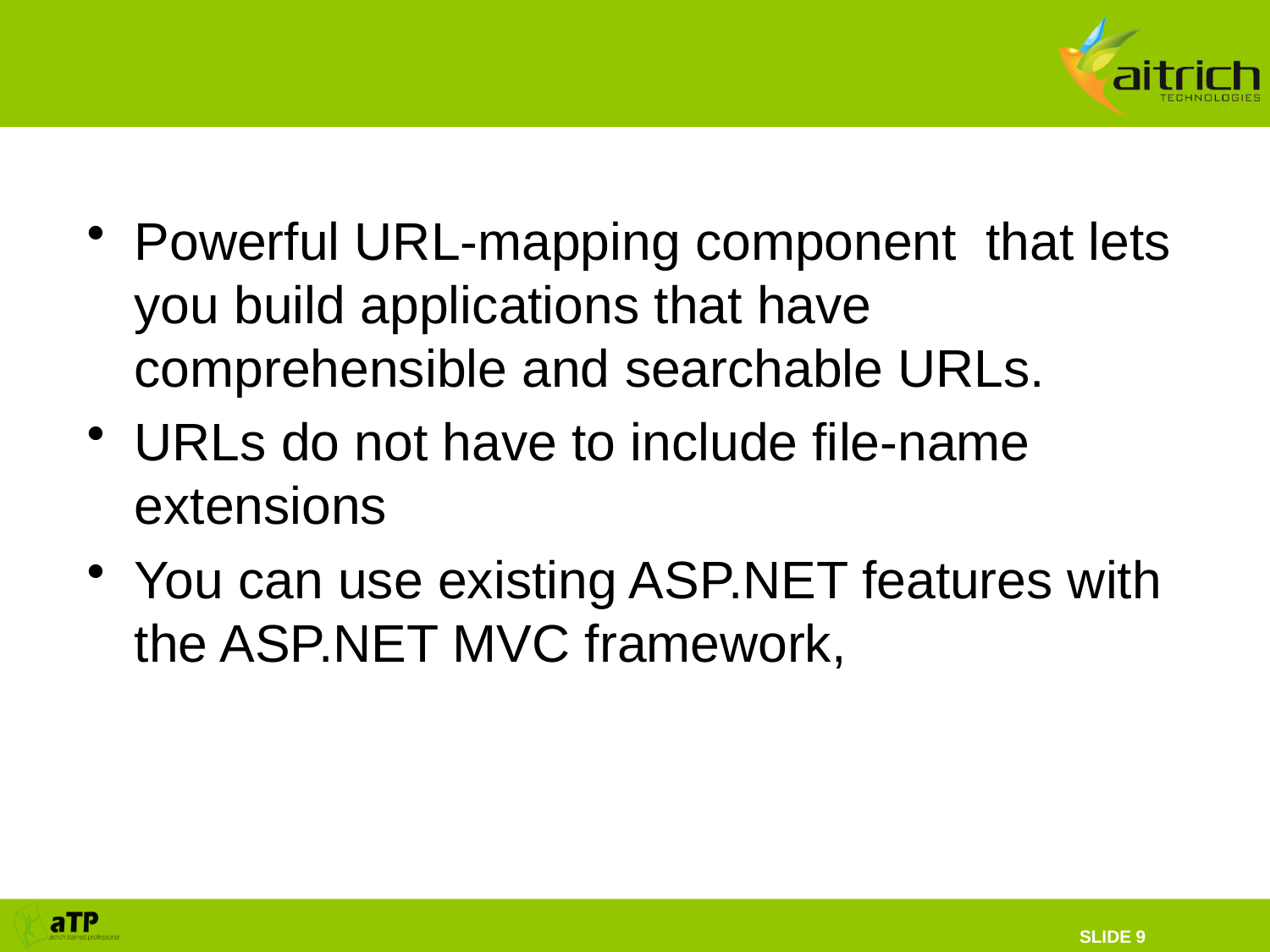

Powerful URL-mapping component  that lets you build applications that have comprehensible and searchable URLs.
URLs do not have to include file-name extensions
You can use existing ASP.NET features with the ASP.NET MVC framework,